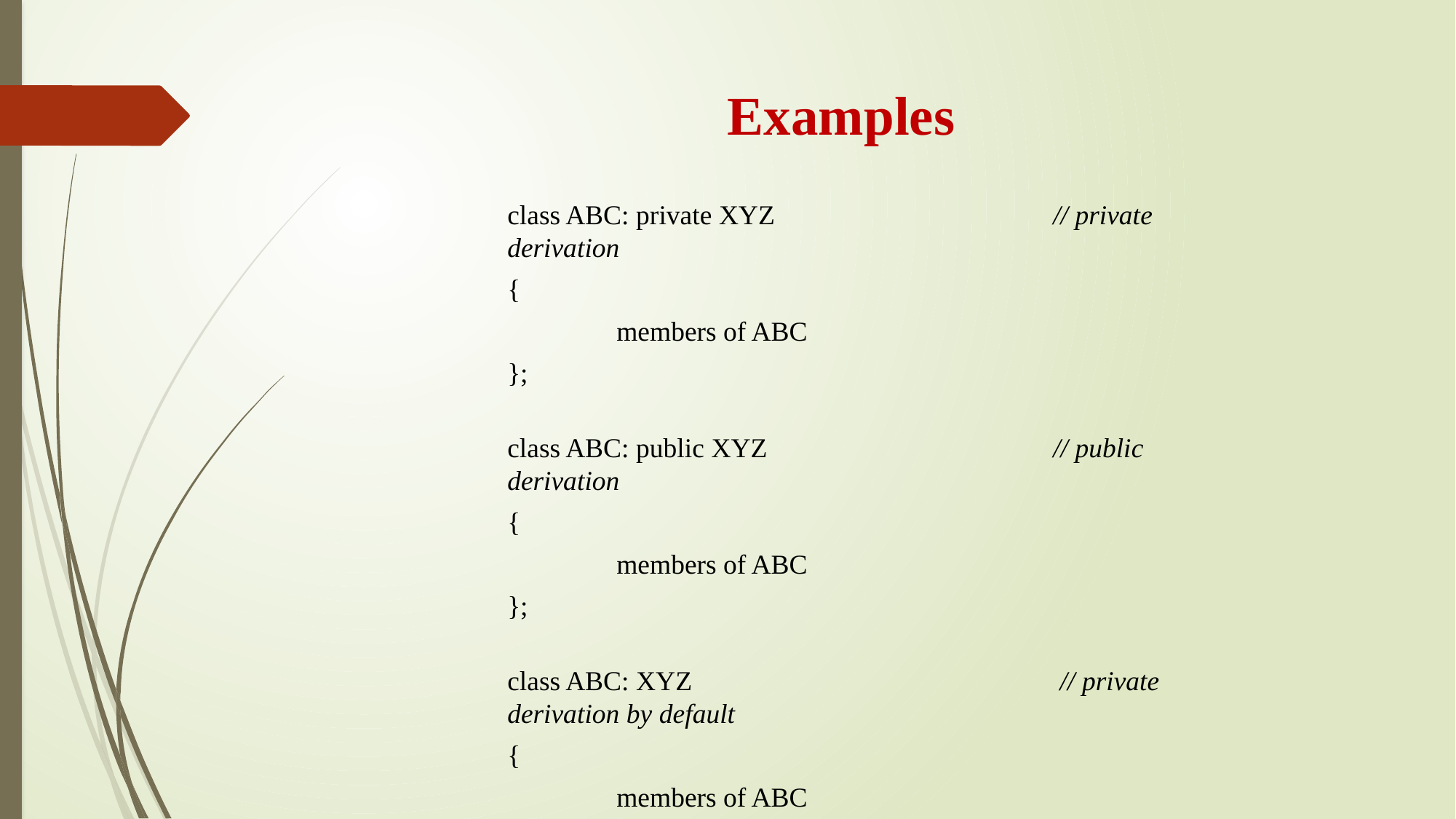

# Examples
class ABC: private XYZ			// private derivation
{
	members of ABC
};

class ABC: public XYZ			// public derivation
{
	members of ABC
};

class ABC: XYZ				 // private derivation by default
{
	members of ABC
};